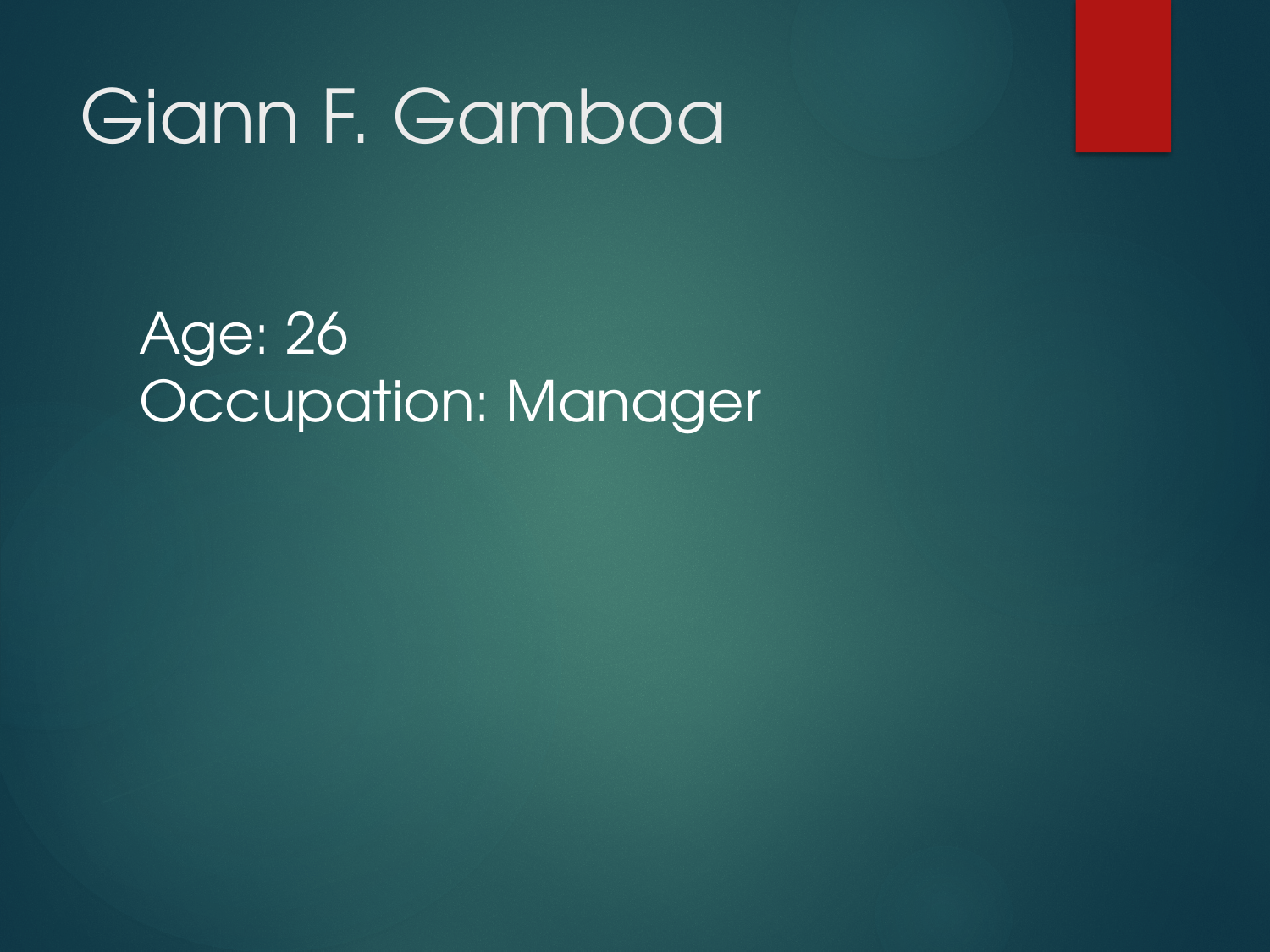

# Giann F. Gamboa

Age: 26
Occupation: Manager